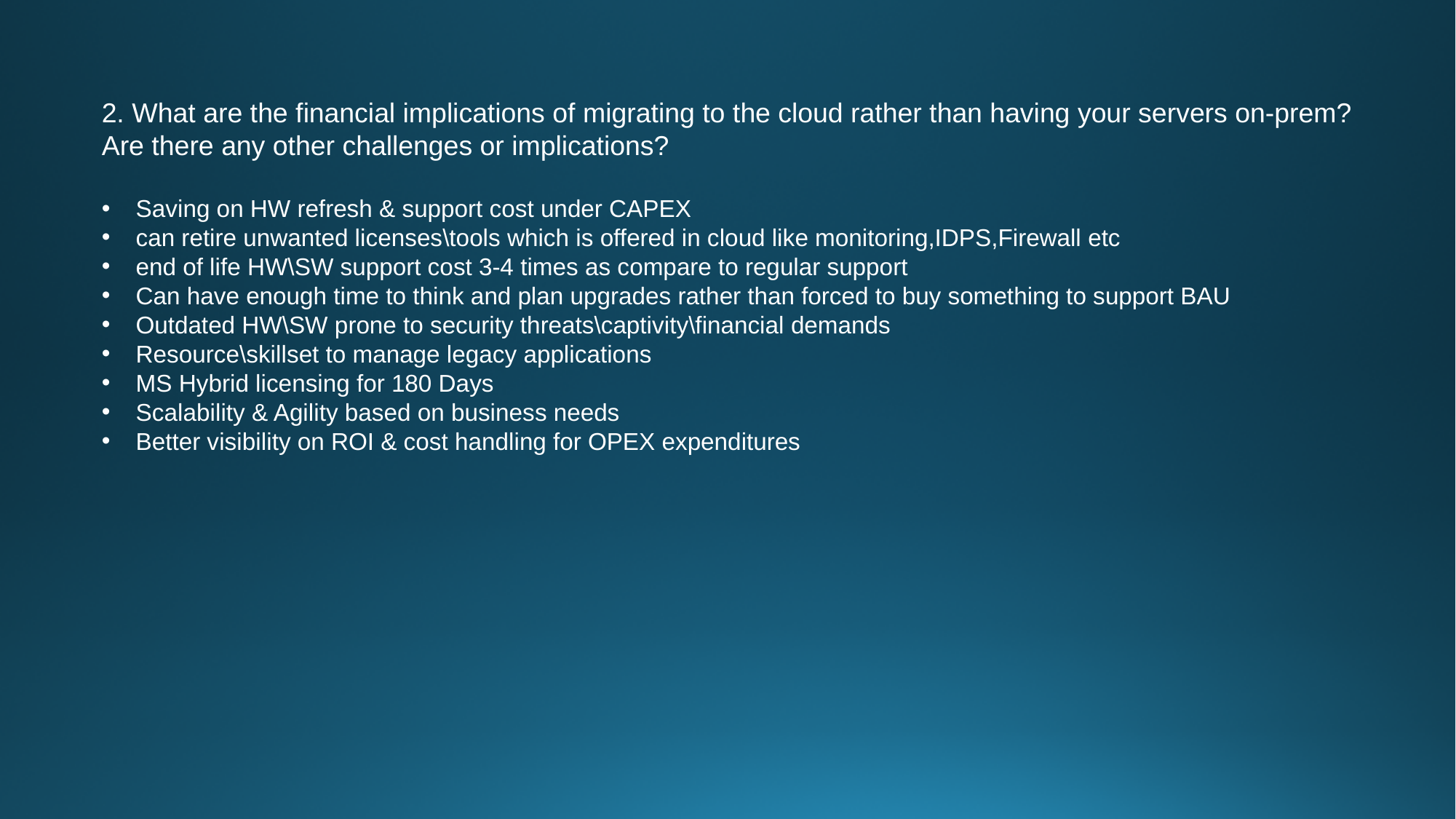

2. What are the financial implications of migrating to the cloud rather than having your servers on-prem? Are there any other challenges or implications?​

Saving on HW refresh & support cost under CAPEX
can retire unwanted licenses\tools which is offered in cloud like monitoring,IDPS,Firewall etc
end of life HW\SW support cost 3-4 times as compare to regular support
Can have enough time to think and plan upgrades rather than forced to buy something to support BAU
Outdated HW\SW prone to security threats\captivity\financial demands
Resource\skillset to manage legacy applications
MS Hybrid licensing for 180 Days
Scalability & Agility based on business needs
Better visibility on ROI & cost handling for OPEX expenditures